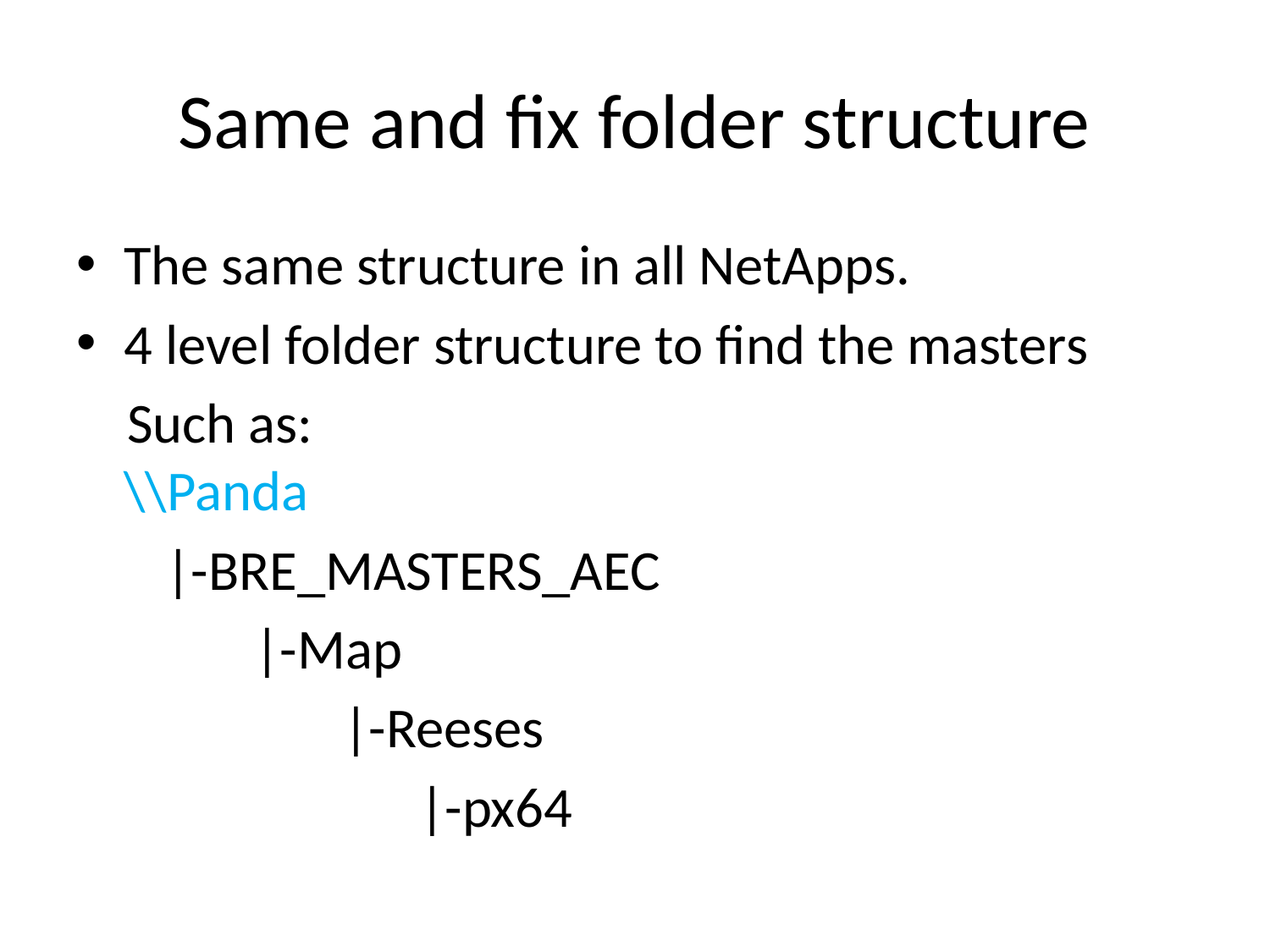

# Same and fix folder structure
The same structure in all NetApps.
4 level folder structure to find the masters
    Such as:
\\Panda
       |-BRE_MASTERS_AEC
              |-Map
                     |-Reeses
                           |-px64